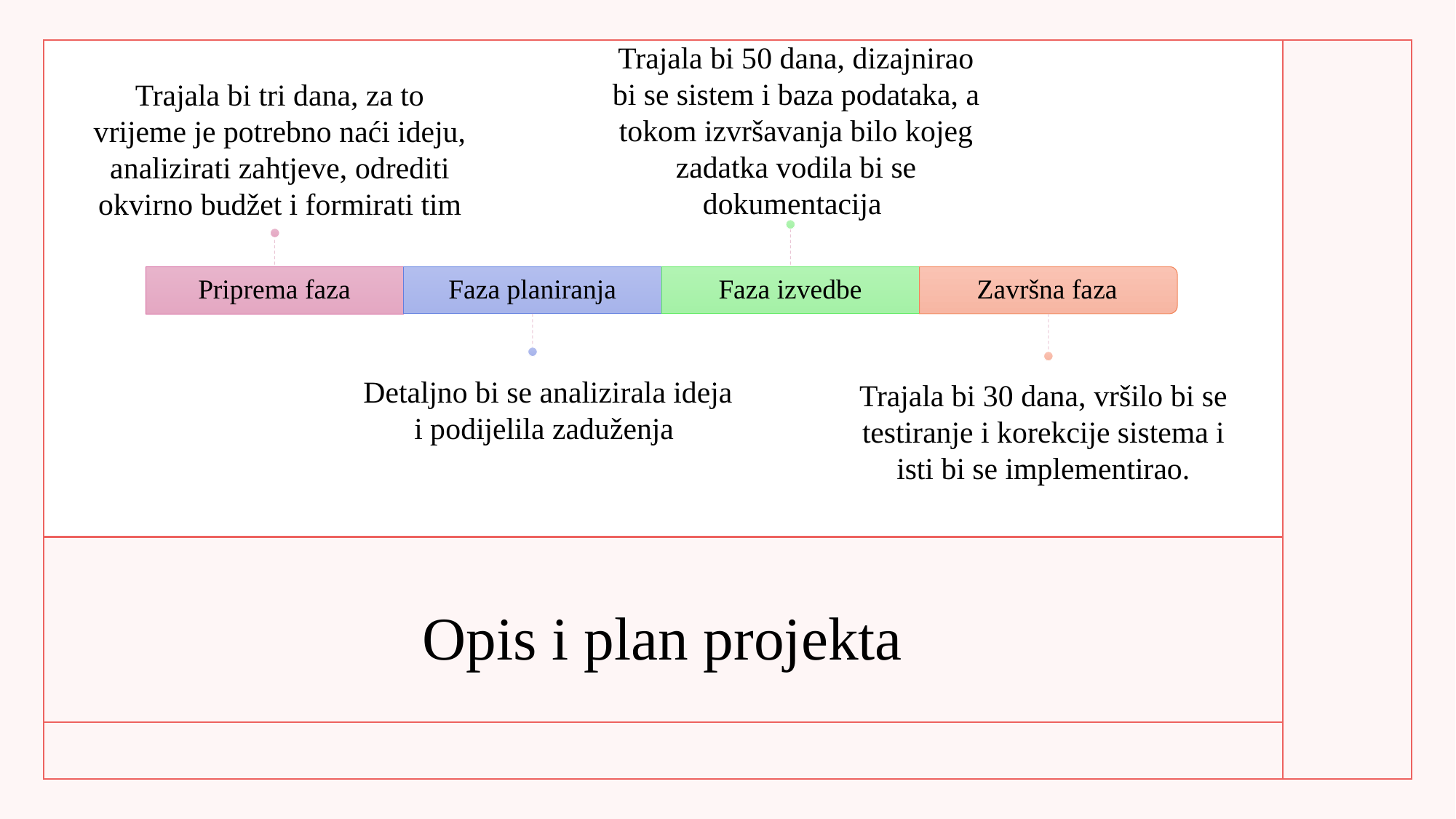

Trajala bi 50 dana, dizajnirao bi se sistem i baza podataka, a tokom izvršavanja bilo kojeg zadatka vodila bi se dokumentacija
Priprema faza

Faza planiranja
Faza izvedbe
Završna faza
Trajala bi tri dana, za to vrijeme je potrebno naći ideju, analizirati zahtjeve, odrediti okvirno budžet i formirati tim
 Detaljno bi se analizirala ideja i podijelila zaduženja
Trajala bi 30 dana, vršilo bi se testiranje i korekcije sistema i isti bi se implementirao.
# Opis i plan projekta